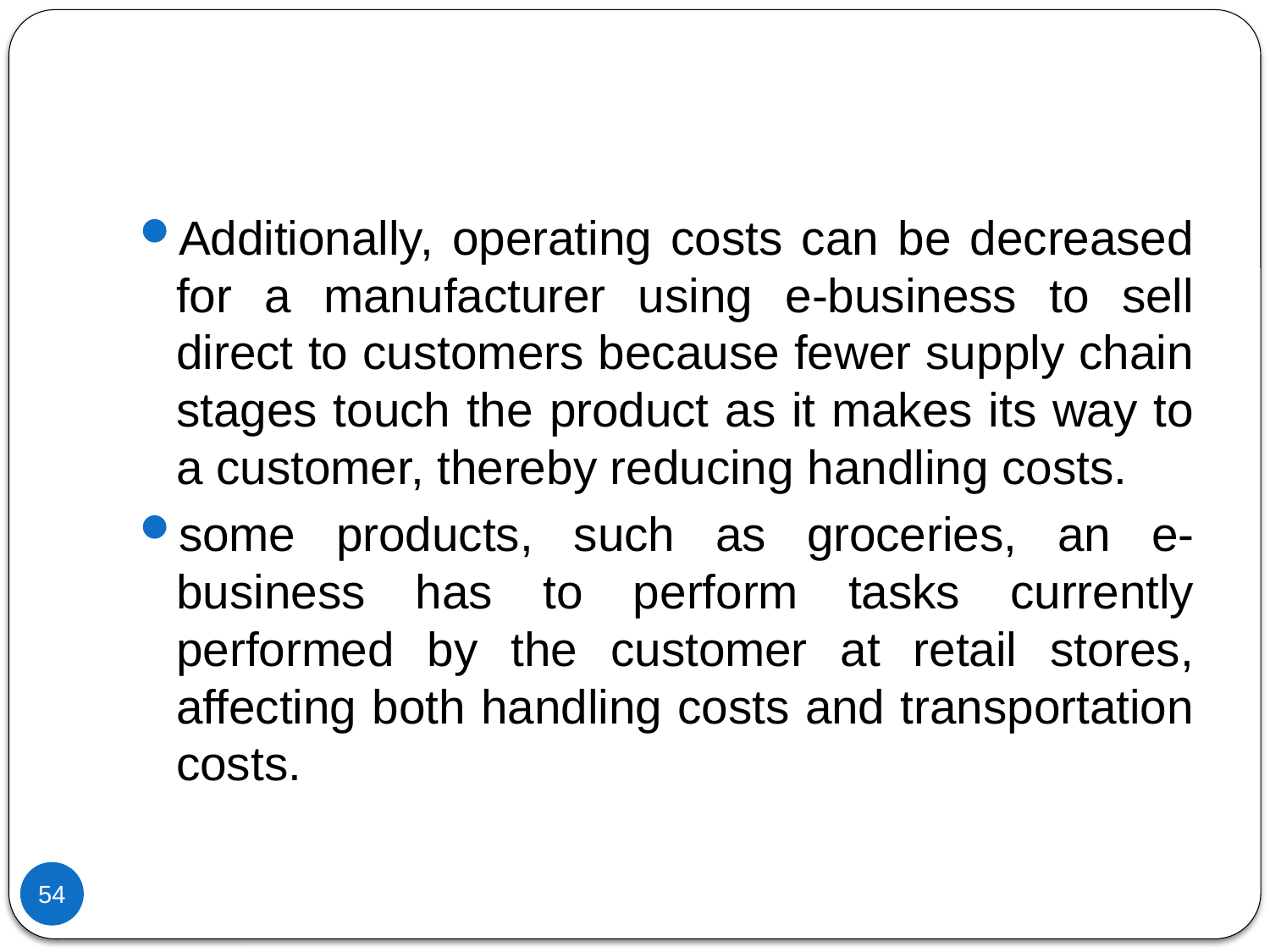

#
Additionally, operating costs can be decreased for a manufacturer using e-business to sell direct to customers because fewer supply chain stages touch the product as it makes its way to a customer, thereby reducing handling costs.
some products, such as groceries, an e-business has to perform tasks currently performed by the customer at retail stores, affecting both handling costs and transportation costs.

54